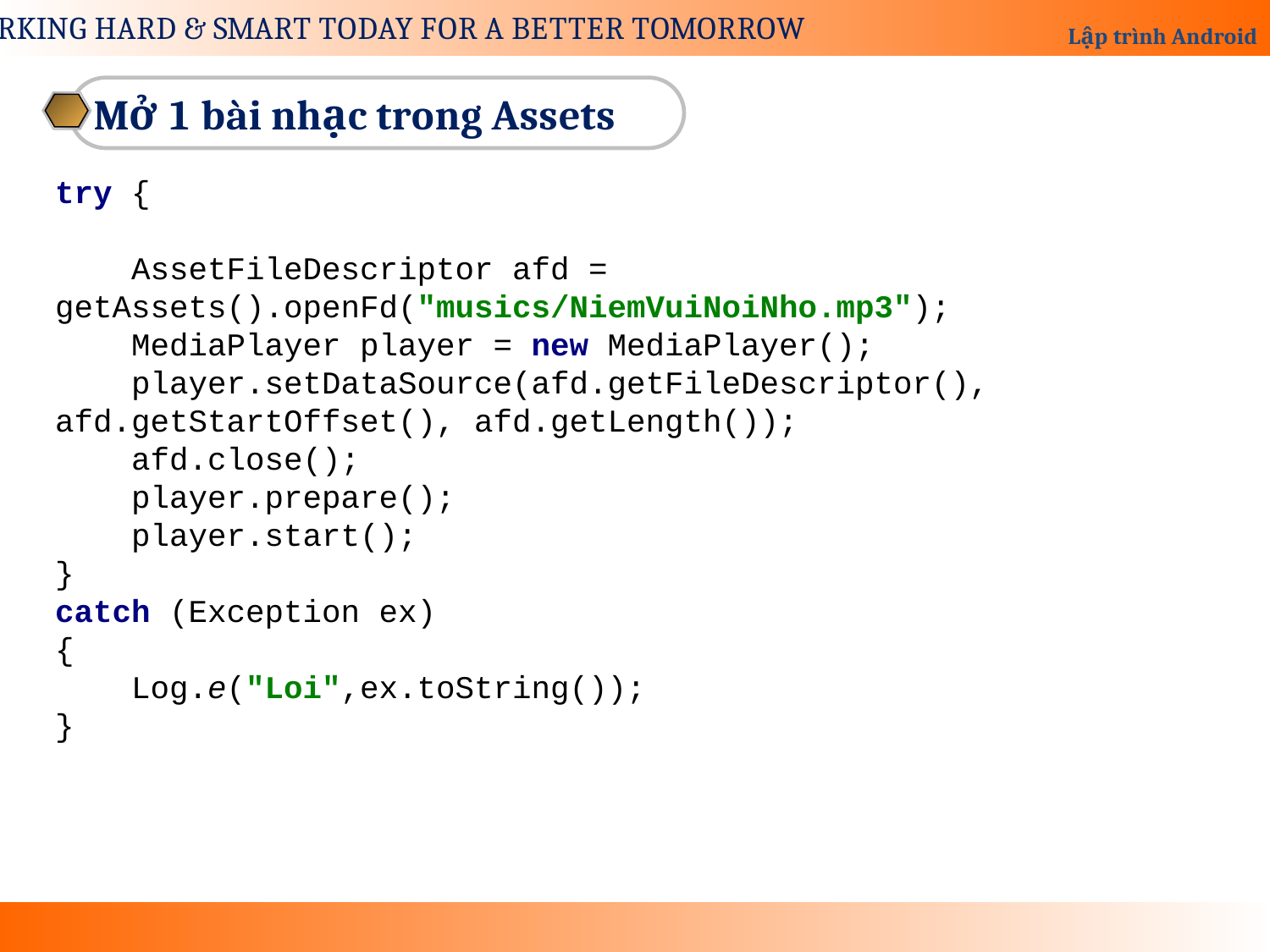

Mở 1 bài nhạc trong Assets

try {
    AssetFileDescriptor afd = getAssets().openFd("musics/NiemVuiNoiNho.mp3");
    MediaPlayer player = new MediaPlayer();
    player.setDataSource(afd.getFileDescriptor(), afd.getStartOffset(), afd.getLength());
    afd.close();
    player.prepare();
    player.start();
}
catch (Exception ex)
{
    Log.e("Loi",ex.toString());
}